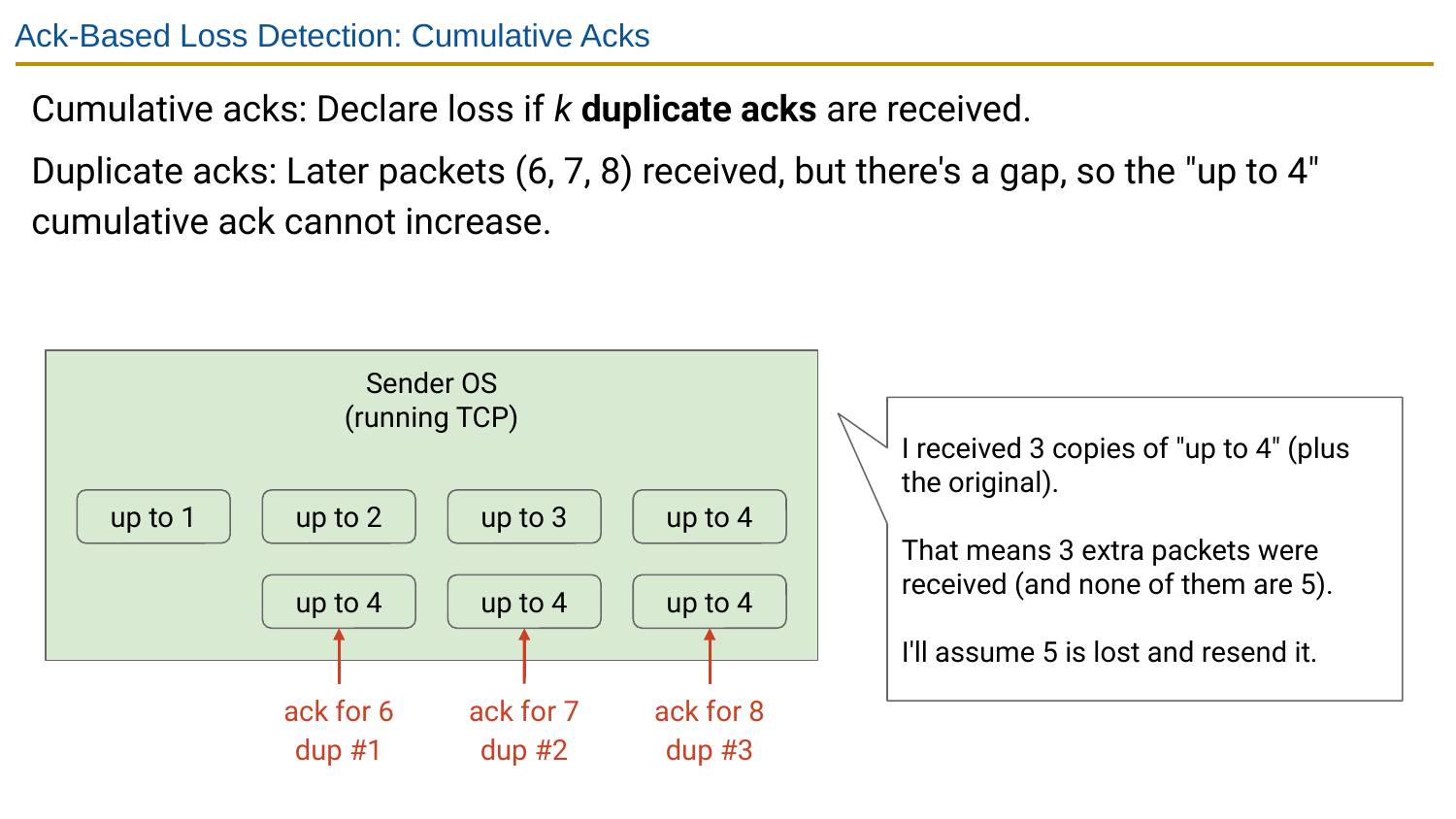

# Ack-Based Loss Detection: Cumulative Acks
Cumulative acks: Declare loss if k duplicate acks are received.
Duplicate acks: Later packets (6, 7, 8) received, but there's a gap, so the "up to 4" cumulative ack cannot increase.
Sender OS
(running TCP)
I received 3 copies of "up to 4" (plus the original).

That means 3 extra packets were received (and none of them are 5).

I'll assume 5 is lost and resend it.
up to 1
up to 2
up to 3
up to 4
up to 4
up to 4
up to 4
ack for 8
dup #3
ack for 6
dup #1
ack for 7
dup #2